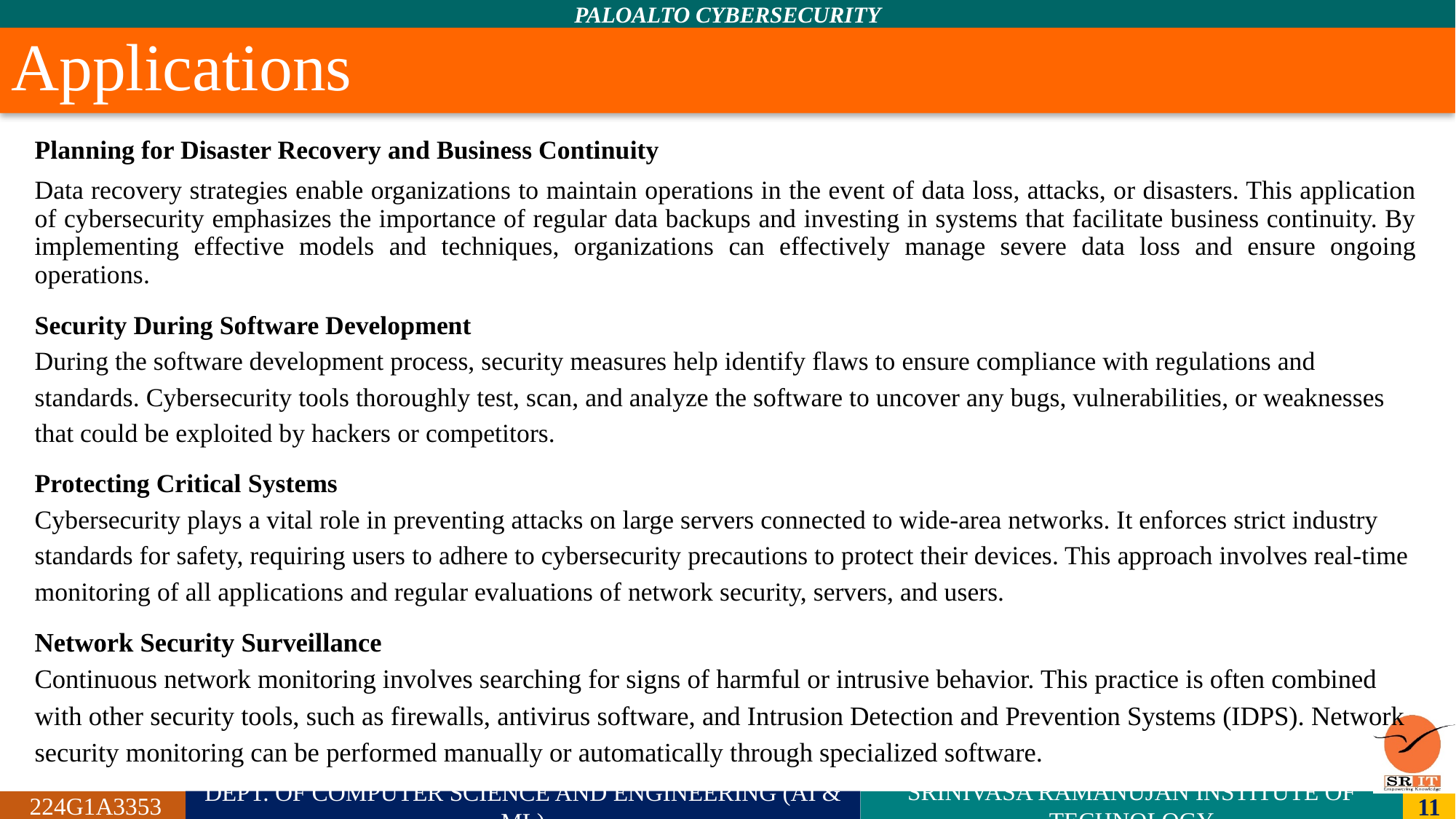

# Applications
Planning for Disaster Recovery and Business Continuity
Data recovery strategies enable organizations to maintain operations in the event of data loss, attacks, or disasters. This application of cybersecurity emphasizes the importance of regular data backups and investing in systems that facilitate business continuity. By implementing effective models and techniques, organizations can effectively manage severe data loss and ensure ongoing operations.
Security During Software Development
During the software development process, security measures help identify flaws to ensure compliance with regulations and standards. Cybersecurity tools thoroughly test, scan, and analyze the software to uncover any bugs, vulnerabilities, or weaknesses that could be exploited by hackers or competitors.
Protecting Critical Systems
Cybersecurity plays a vital role in preventing attacks on large servers connected to wide-area networks. It enforces strict industry standards for safety, requiring users to adhere to cybersecurity precautions to protect their devices. This approach involves real-time monitoring of all applications and regular evaluations of network security, servers, and users.
Network Security Surveillance
Continuous network monitoring involves searching for signs of harmful or intrusive behavior. This practice is often combined with other security tools, such as firewalls, antivirus software, and Intrusion Detection and Prevention Systems (IDPS). Network security monitoring can be performed manually or automatically through specialized software.